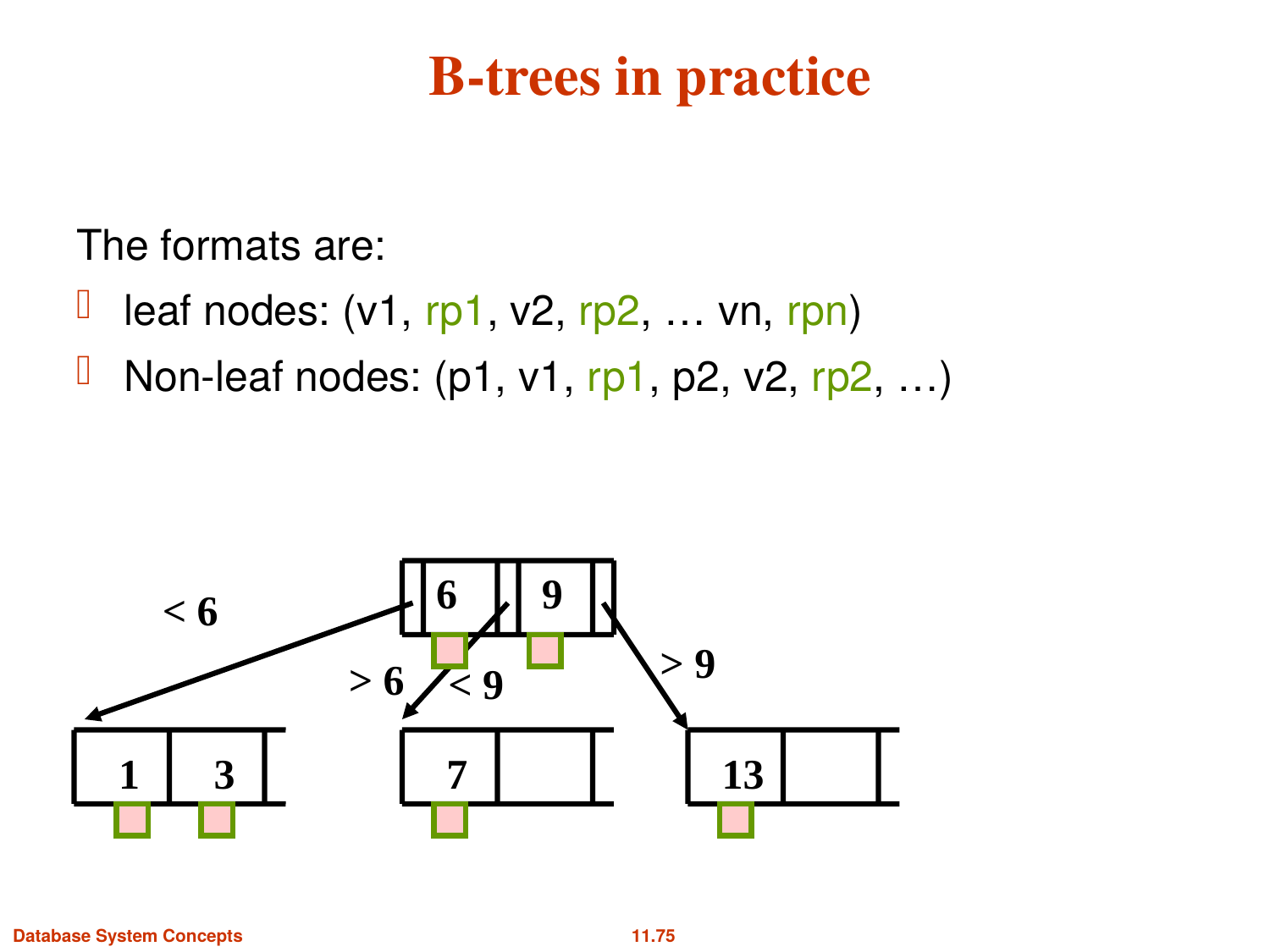

# B-trees in practice
The formats are:
leaf nodes: (v1, rp1, v2, rp2, … vn, rpn)
Non-leaf nodes: (p1, v1, rp1, p2, v2, rp2, …)

6
9
< 6

> 9

> 6
< 9

1
3
7
13